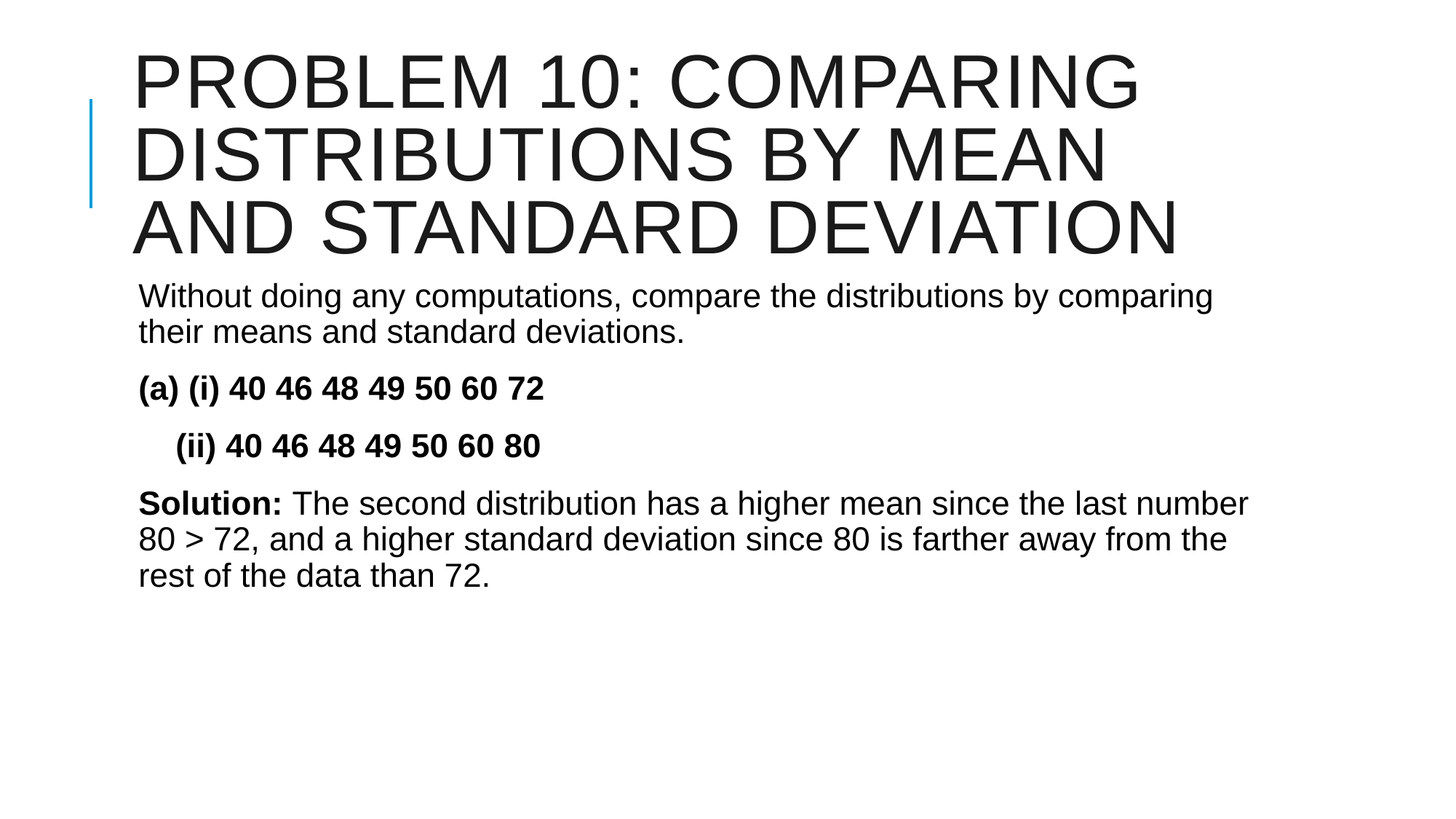

# Problem 10: comparing distributions by mean and standard deviation
Without doing any computations, compare the distributions by comparing their means and standard deviations.
(a) (i) 40 46 48 49 50 60 72
    (ii) 40 46 48 49 50 60 80
Solution: The second distribution has a higher mean since the last number 80 > 72, and a higher standard deviation since 80 is farther away from the rest of the data than 72.